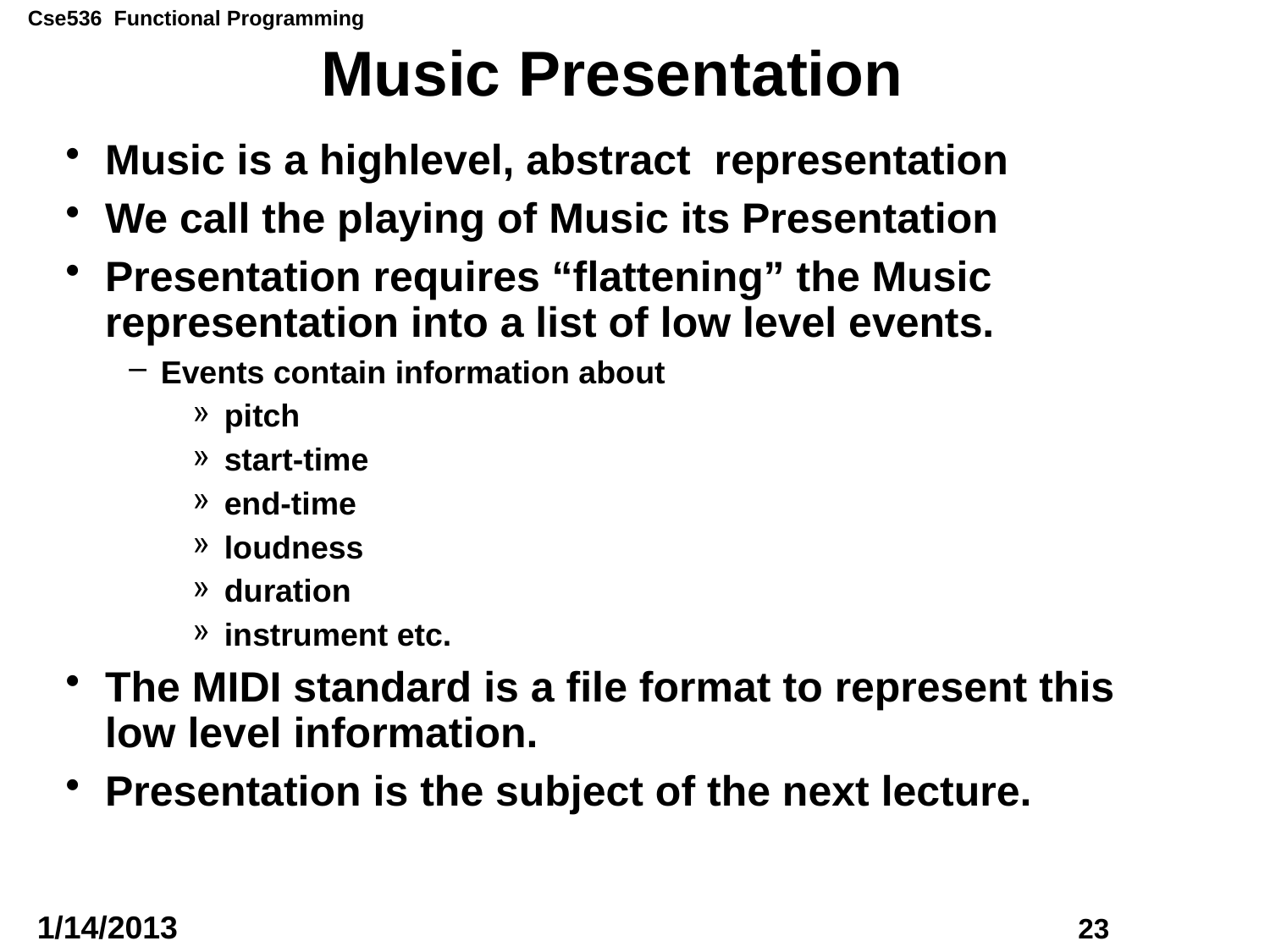

# Music Presentation
Music is a highlevel, abstract  representation
We call the playing of Music its Presentation
Presentation requires “flattening” the Music representation into a list of low level events.
Events contain information about
pitch
start-time
end-time
loudness
duration
instrument etc.
The MIDI standard is a file format to represent this low level information.
Presentation is the subject of the next lecture.